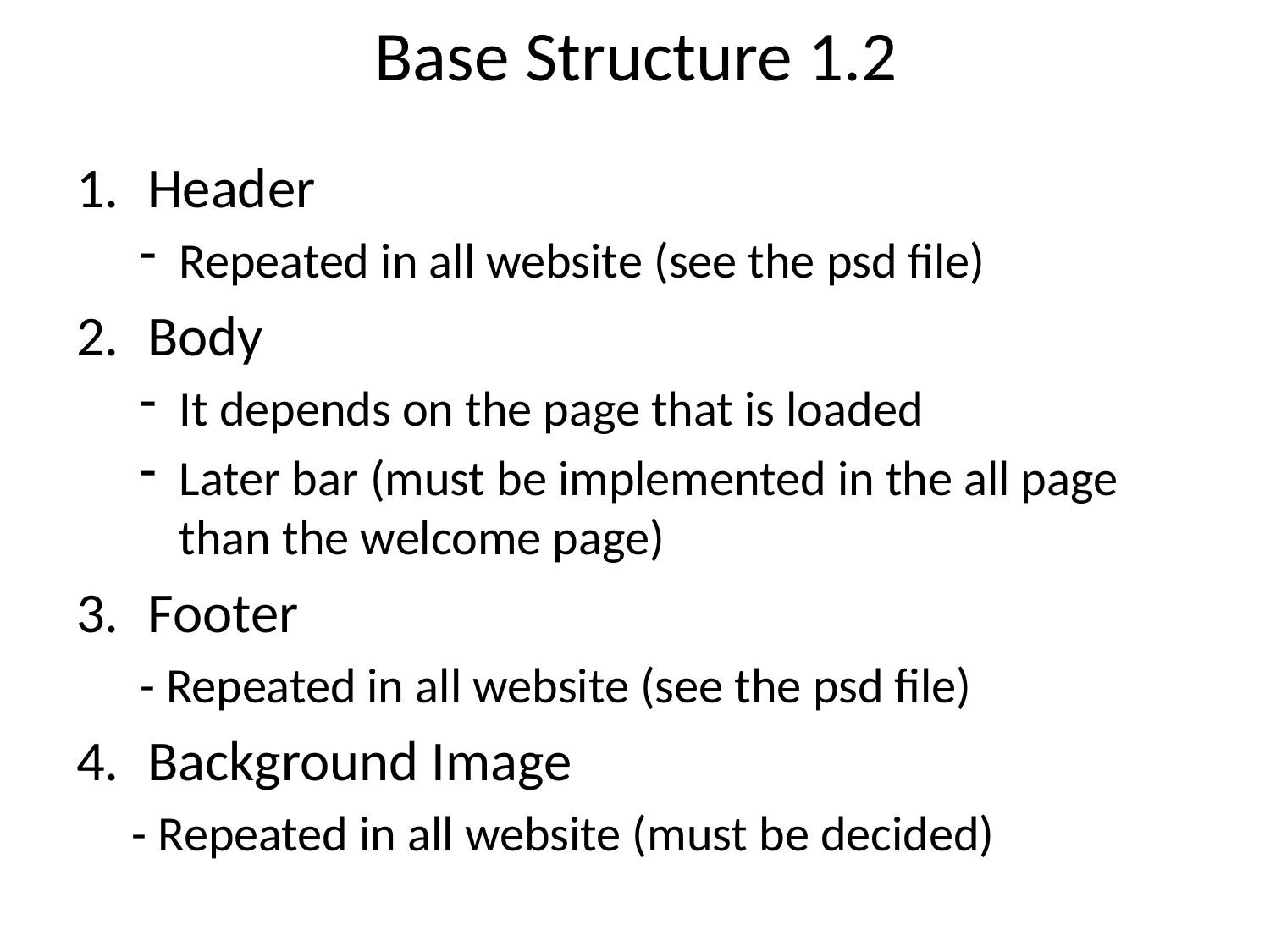

# Base Structure 1.2
Header
Repeated in all website (see the psd file)
Body
It depends on the page that is loaded
Later bar (must be implemented in the all page than the welcome page)
Footer
- Repeated in all website (see the psd file)
Background Image
- Repeated in all website (must be decided)